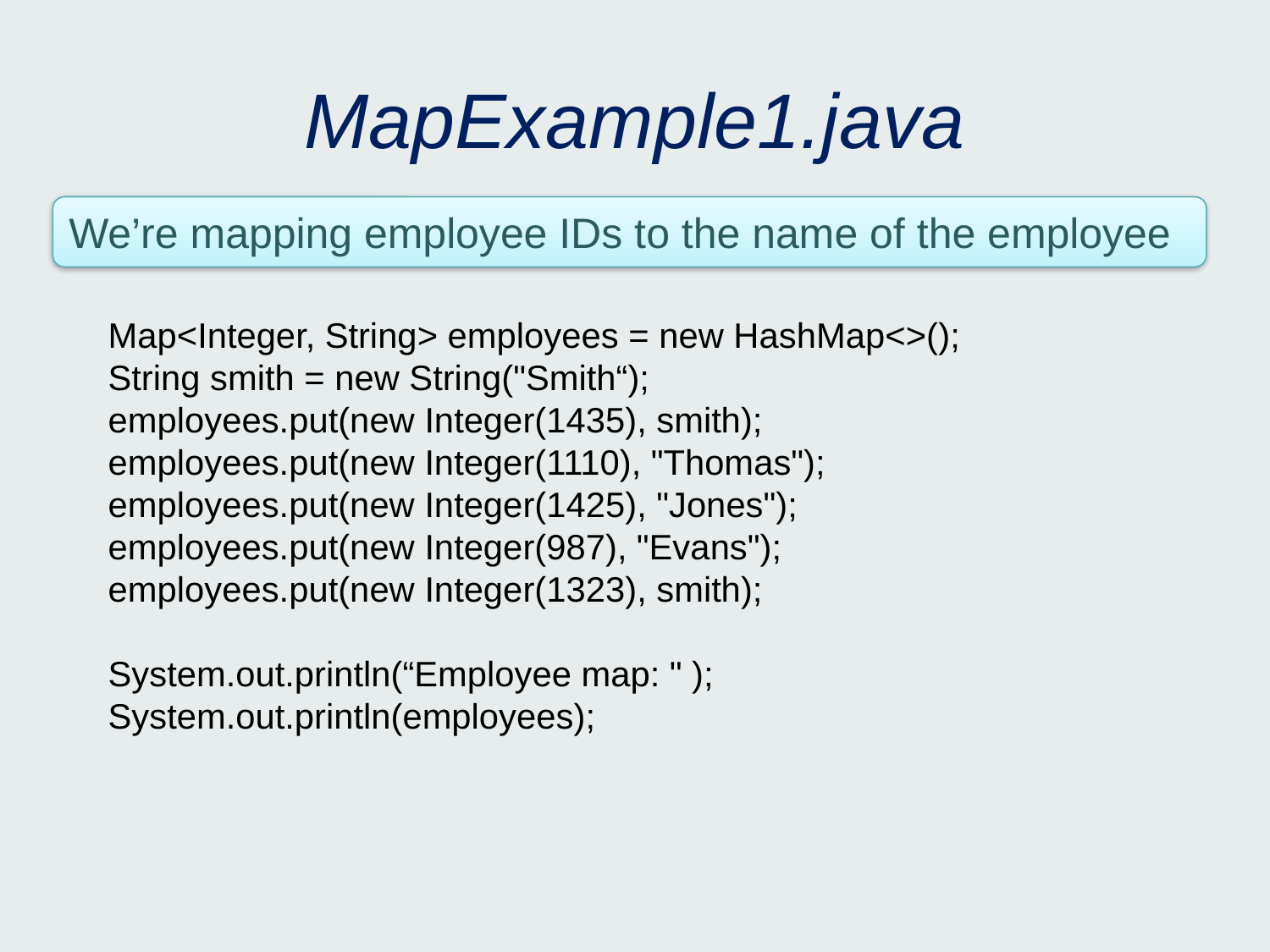

# MapExample1.java
We’re mapping employee IDs to the name of the employee
Map<Integer, String> employees = new HashMap<>();
String smith = new String("Smith“);
employees.put(new Integer(1435), smith);
employees.put(new Integer(1110), "Thomas");
employees.put(new Integer(1425), "Jones");
employees.put(new Integer(987), "Evans");
employees.put(new Integer(1323), smith);

System.out.println(“Employee map: " );
System.out.println(employees);